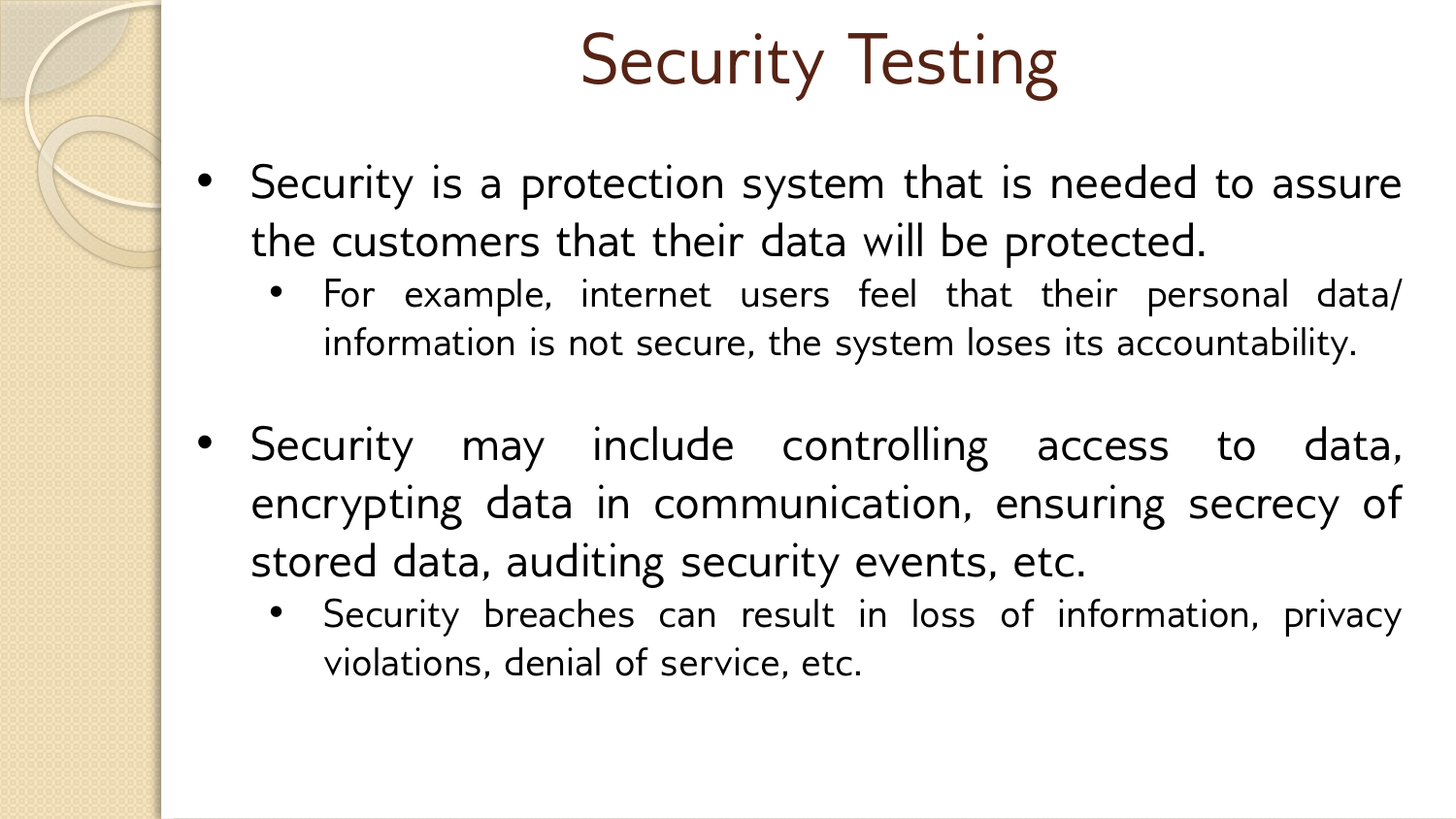

# Security Testing

Security is a protection system that is needed to assure the customers that their data will be protected.
For example, internet users feel that their personal data/ information is not secure, the system loses its accountability.

Security may include controlling access to data, encrypting data in communication, ensuring secrecy of stored data, auditing security events, etc.
Security breaches can result in loss of information, privacy violations, denial of service, etc.